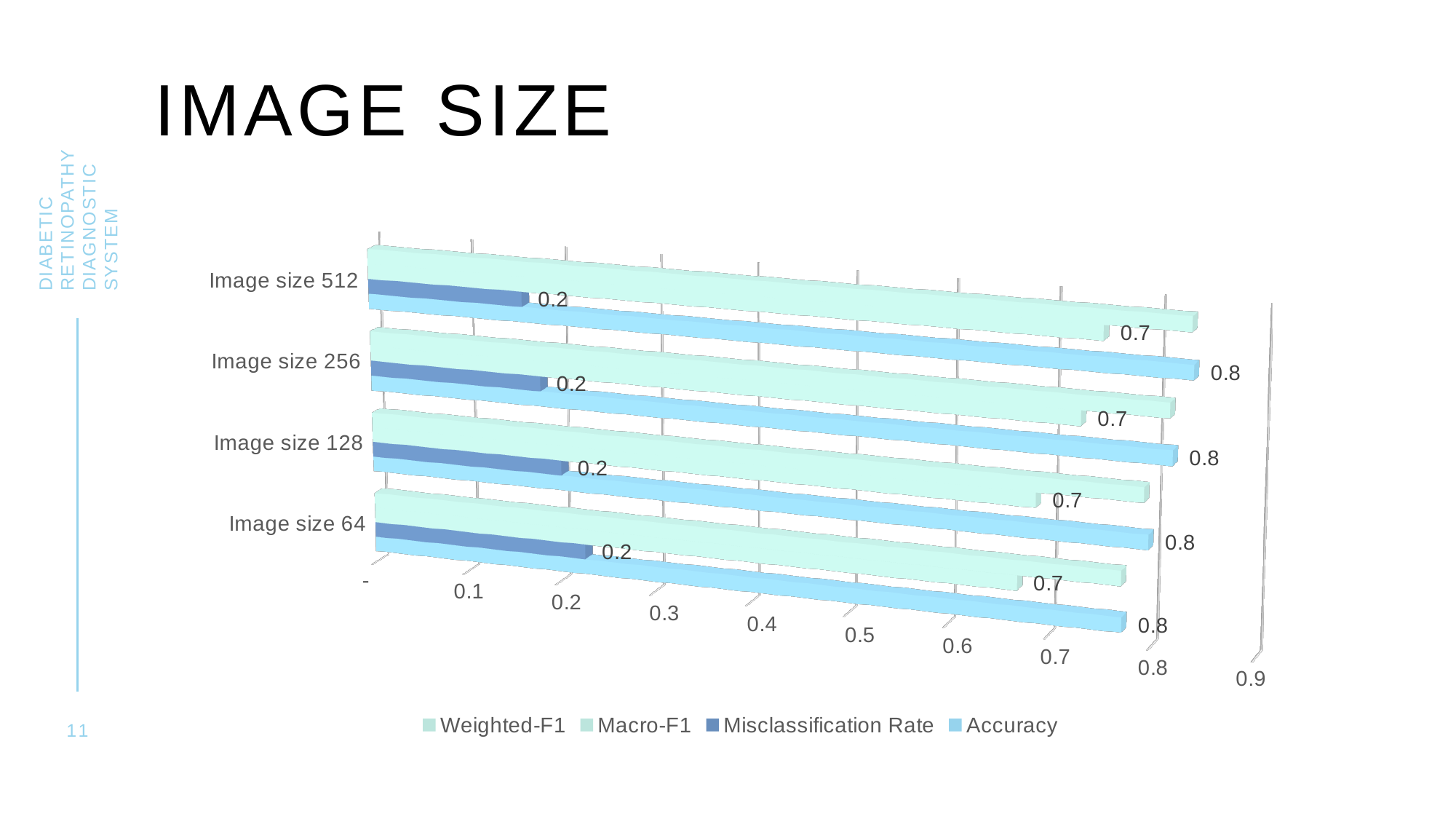

# image size
Diabetic retinopathy
diagnostic system

[unsupported chart]

11